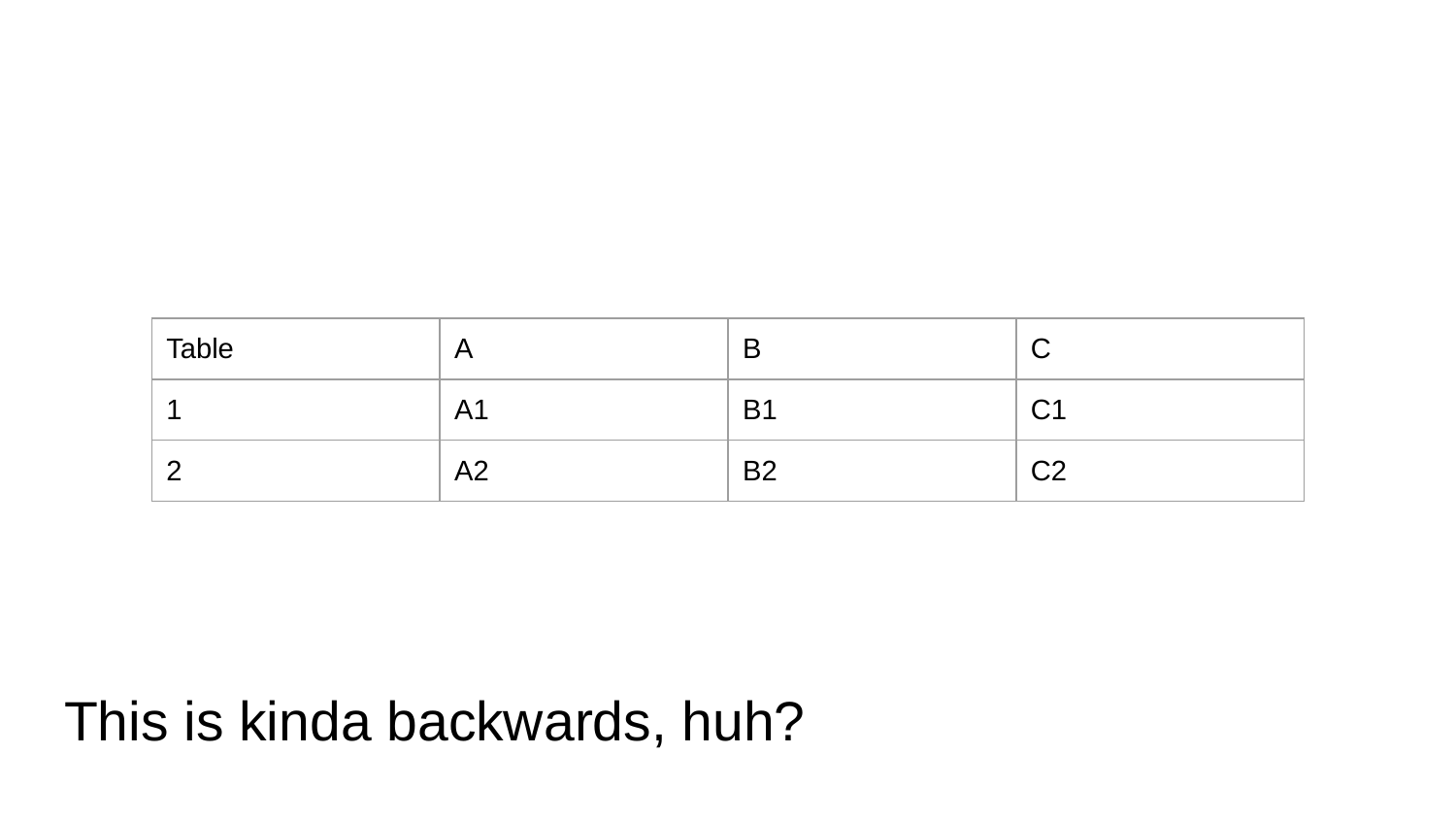

| Table | A | B | C |
| --- | --- | --- | --- |
| 1 | A1 | B1 | C1 |
| 2 | A2 | B2 | C2 |
# This is kinda backwards, huh?